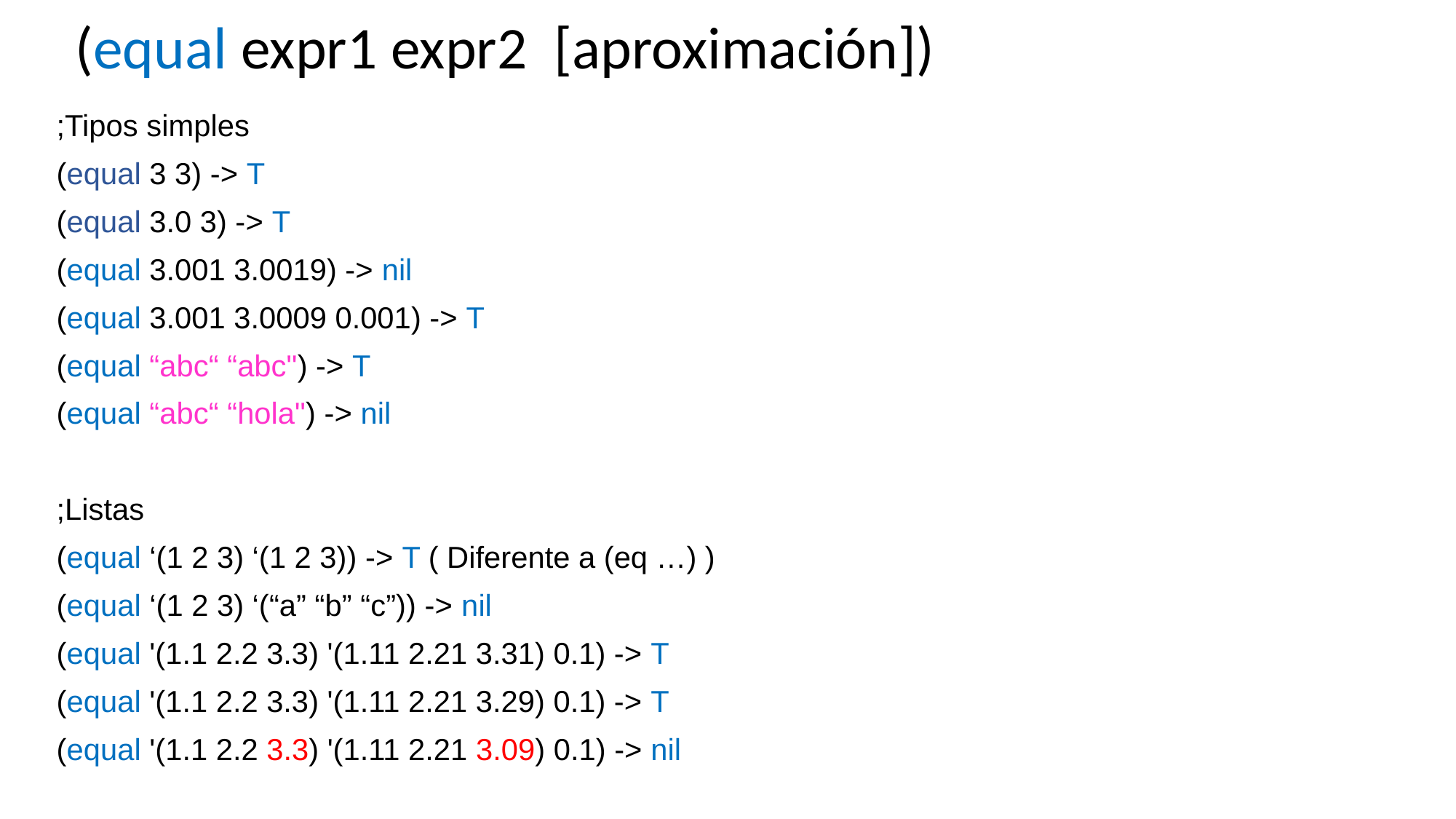

# (equal expr1 expr2  [aproximación])
;Tipos simples
(equal 3 3) -> T
(equal 3.0 3) -> T
(equal 3.001 3.0019) -> nil
(equal 3.001 3.0009 0.001) -> T
(equal “abc“ “abc") -> T
(equal “abc“ “hola") -> nil

;Listas
(equal ‘(1 2 3) ‘(1 2 3)) -> T ( Diferente a (eq …) )
(equal ‘(1 2 3) ‘(“a” “b” “c”)) -> nil
(equal '(1.1 2.2 3.3) '(1.11 2.21 3.31) 0.1) -> T
(equal '(1.1 2.2 3.3) '(1.11 2.21 3.29) 0.1) -> T
(equal '(1.1 2.2 3.3) '(1.11 2.21 3.09) 0.1) -> nil